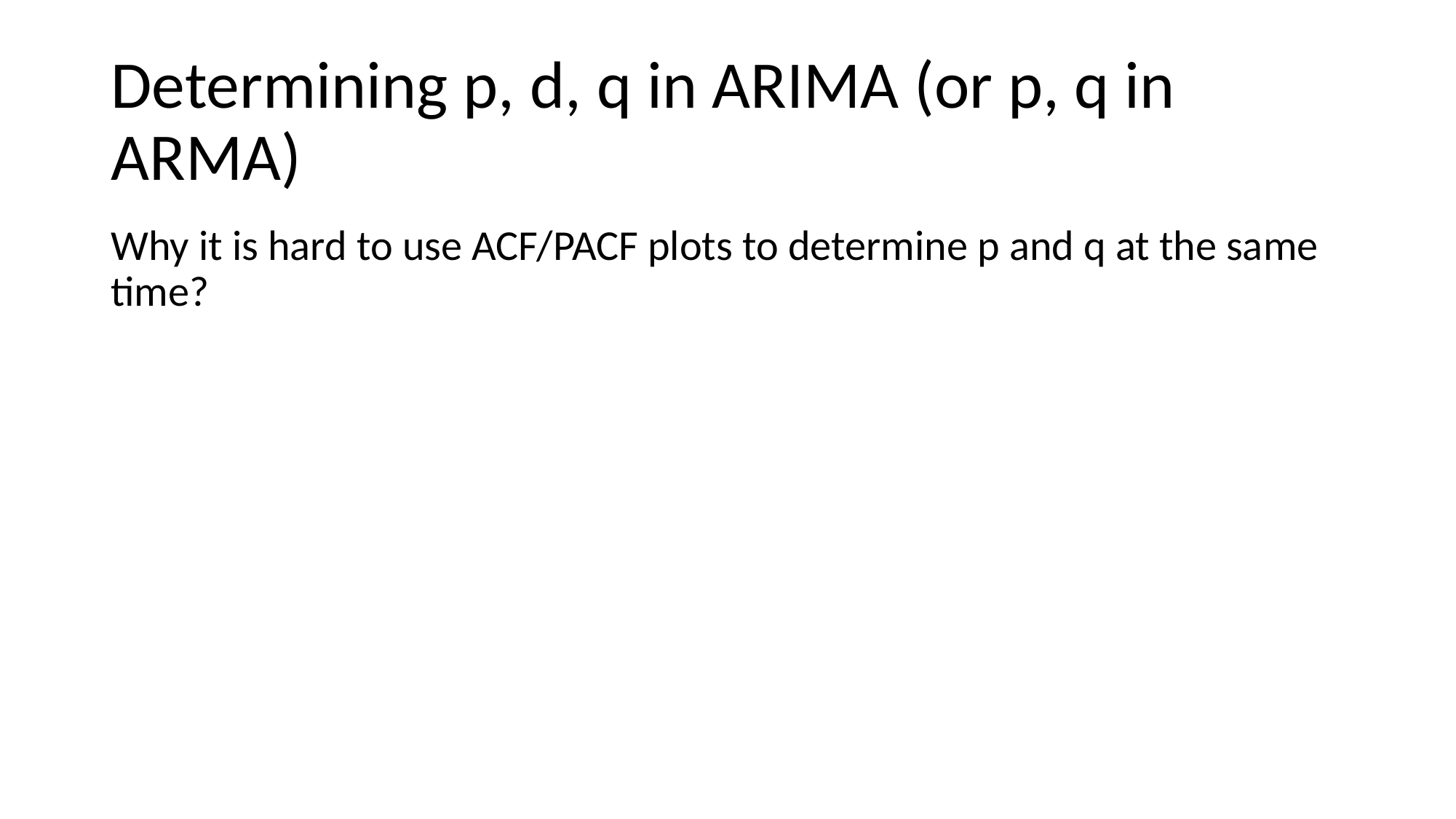

# Determining p, d, q in ARIMA (or p, q in ARMA)
Why it is hard to use ACF/PACF plots to determine p and q at the same time?